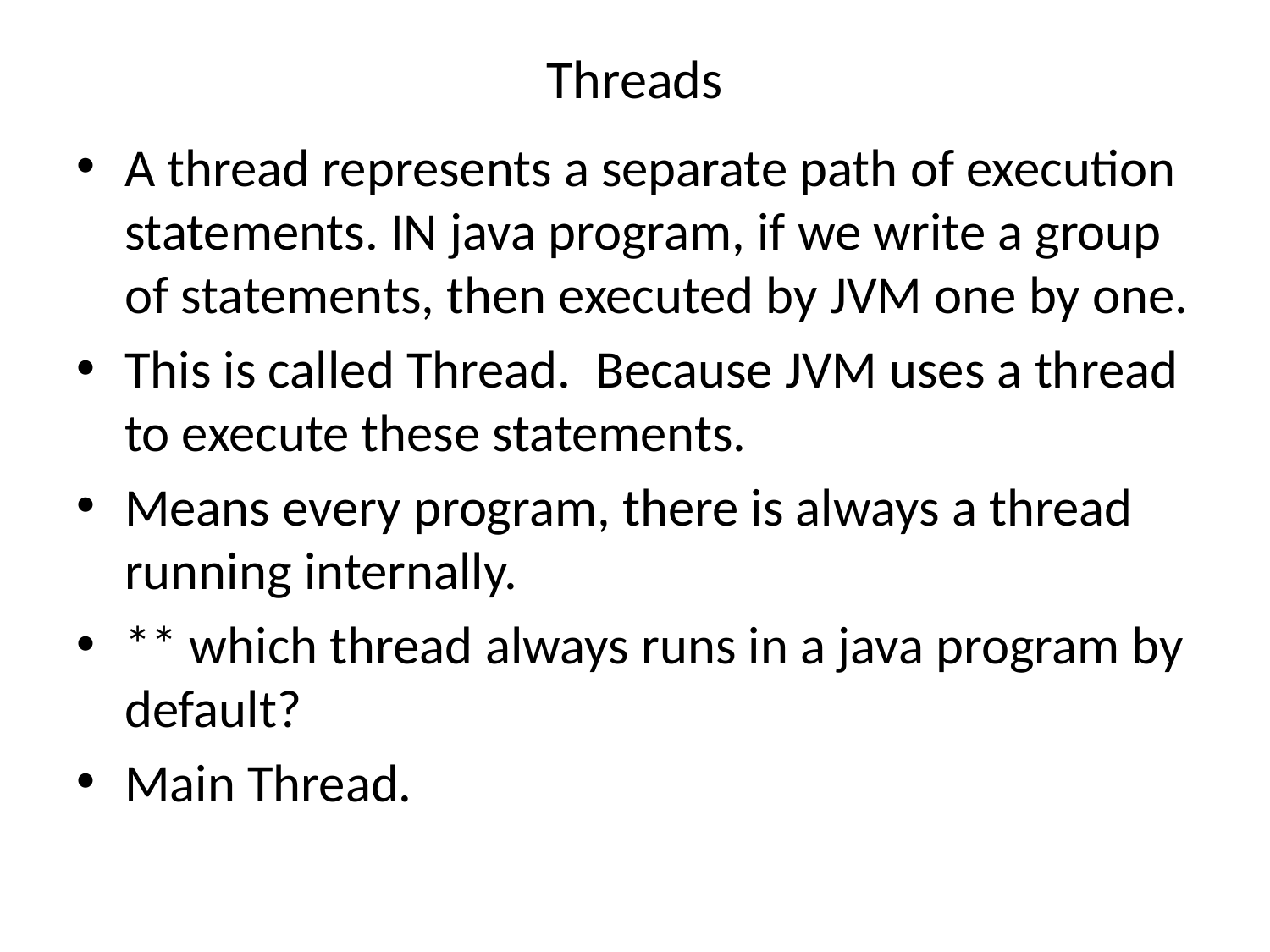

# Threads
A thread represents a separate path of execution statements. IN java program, if we write a group of statements, then executed by JVM one by one.
This is called Thread.  Because JVM uses a thread to execute these statements.
Means every program, there is always a thread running internally.
** which thread always runs in a java program by default?
Main Thread.